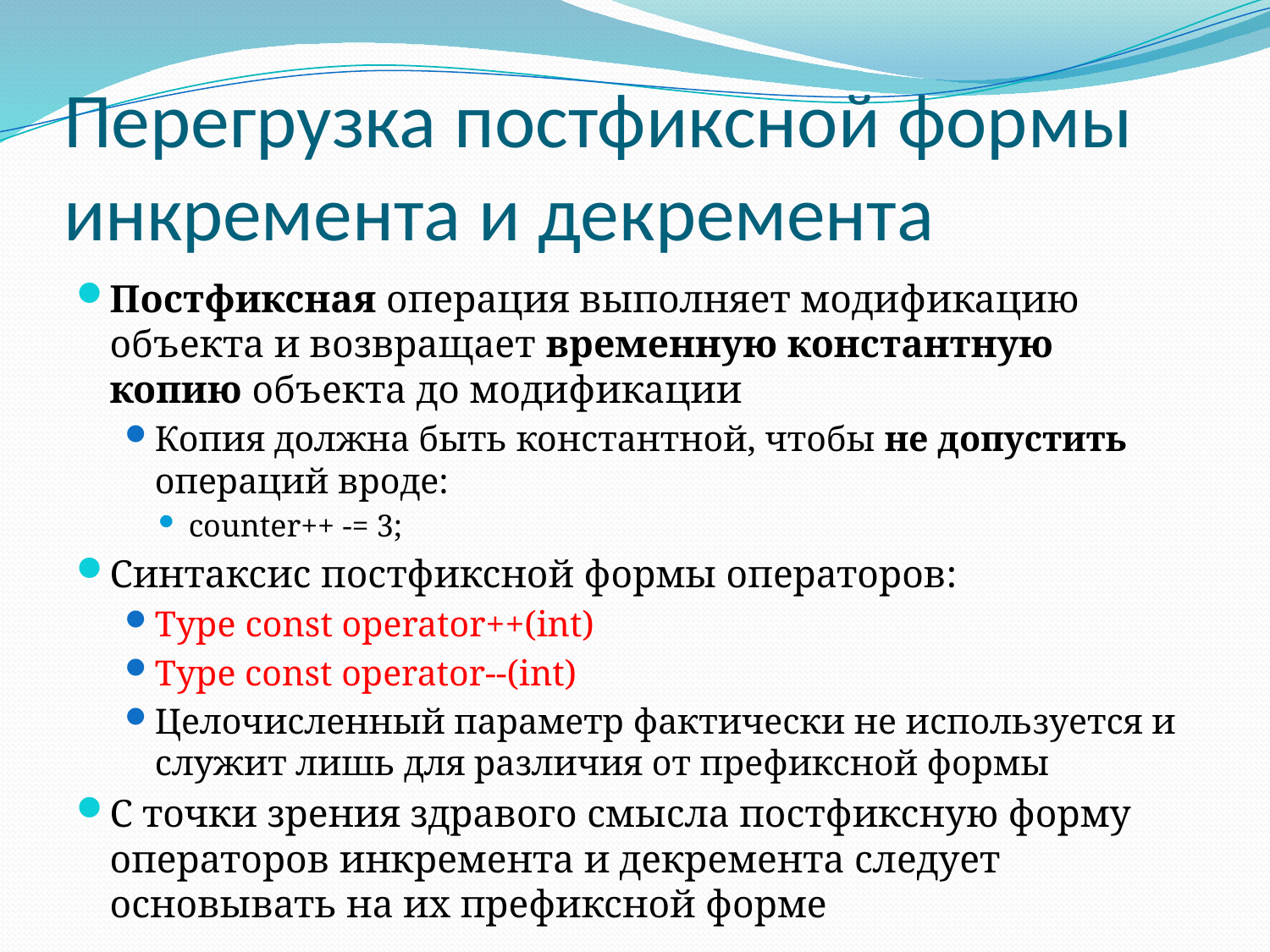

# Перегрузка постфиксной формы инкремента и декремента
Постфиксная операция выполняет модификацию объекта и возвращает временную константную копию объекта до модификации
Копия должна быть константной, чтобы не допустить операций вроде:
counter++ -= 3;
Синтаксис постфиксной формы операторов:
Type const operator++(int)
Type const operator--(int)
Целочисленный параметр фактически не используется и служит лишь для различия от префиксной формы
С точки зрения здравого смысла постфиксную форму операторов инкремента и декремента следует основывать на их префиксной форме